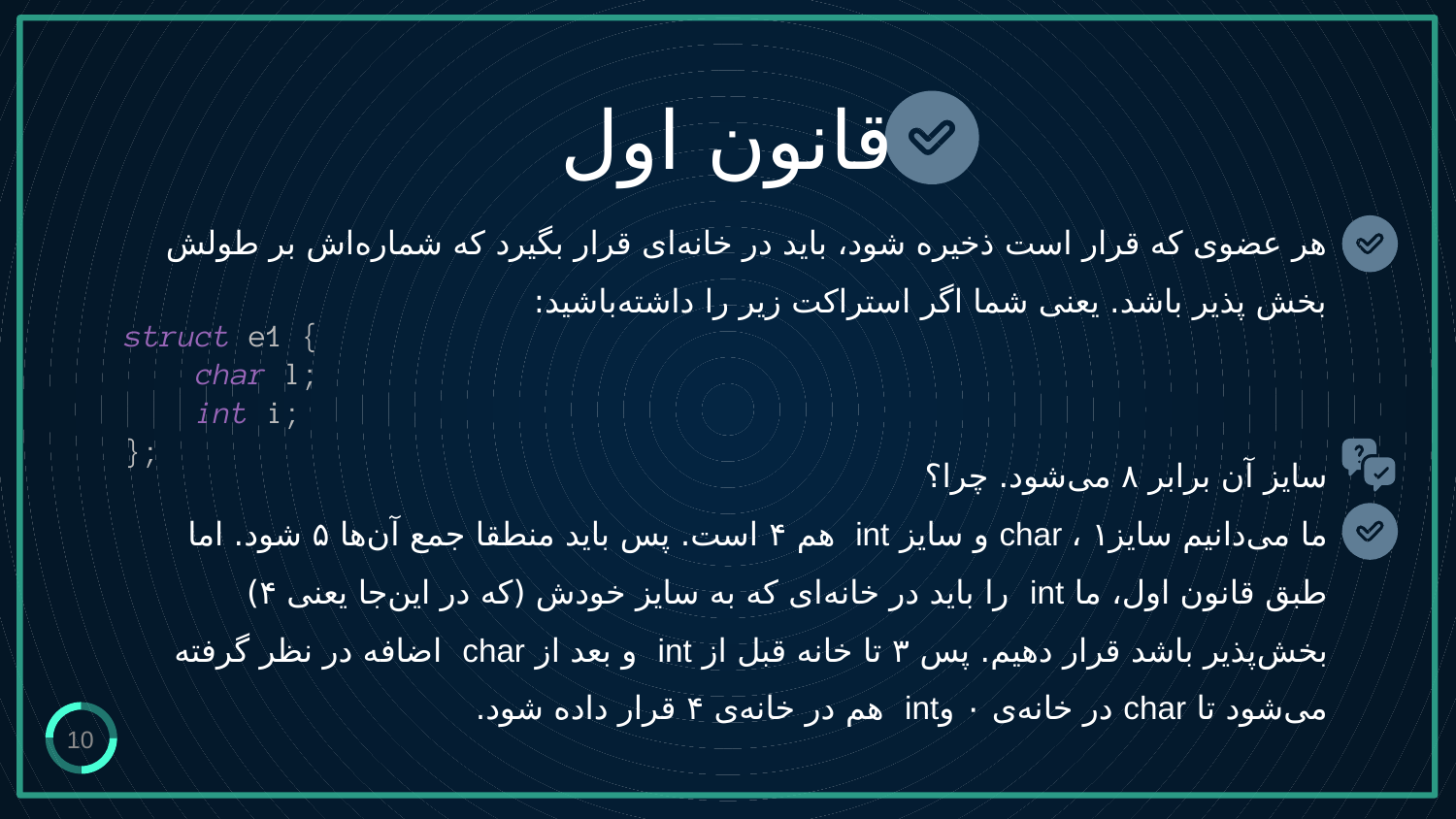

قانون اول

# هر عضوی که قرار است ذخیره شود، باید در خانه‌ای قرار بگیرد که شماره‌اش بر طولش بخش پذیر باشد. یعنی شما اگر استراکت زیر را داشته‌باشید: سایز آن برابر ۸ می‌شود. چرا؟ ما می‌دانیم سایزchar ، ۱ و سایز int  هم ۴ است. پس باید منطقا جمع آن‌ها ۵ شود. اما طبق قانون اول، ما int  را باید در خانه‌ای که به سایز خودش (که در این‌جا یعنی ۴) بخش‌پذیر باشد قرار دهیم. پس ۳ تا خانه قبل از int  و بعد از char  اضافه در نظر گرفته می‌شود تا char در خانه‌ی ۰ وint  هم در خانه‌ی ۴ قرار داده شود.

struct e1 {
    char l;
    int i;
};

10